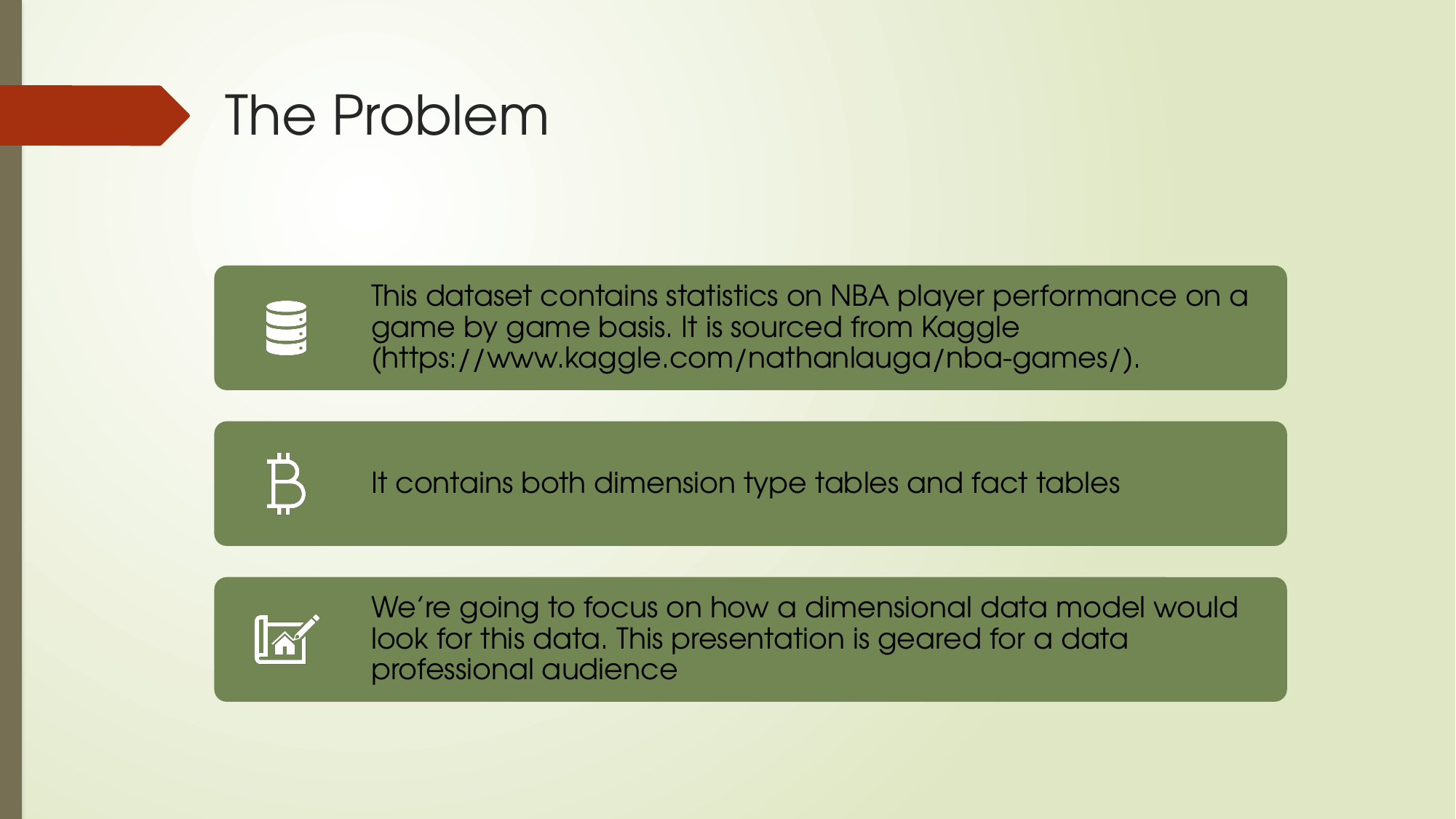

# The Problem

This dataset contains statistics on NBA player performance on a game by game basis. It is sourced from Kaggle (https://www.kaggle.com/nathanlauga/nba-games/).
It contains both dimension type tables and fact tables
We’re going to focus on how a dimensional data model would look for this data. This presentation is geared for a data professional audience